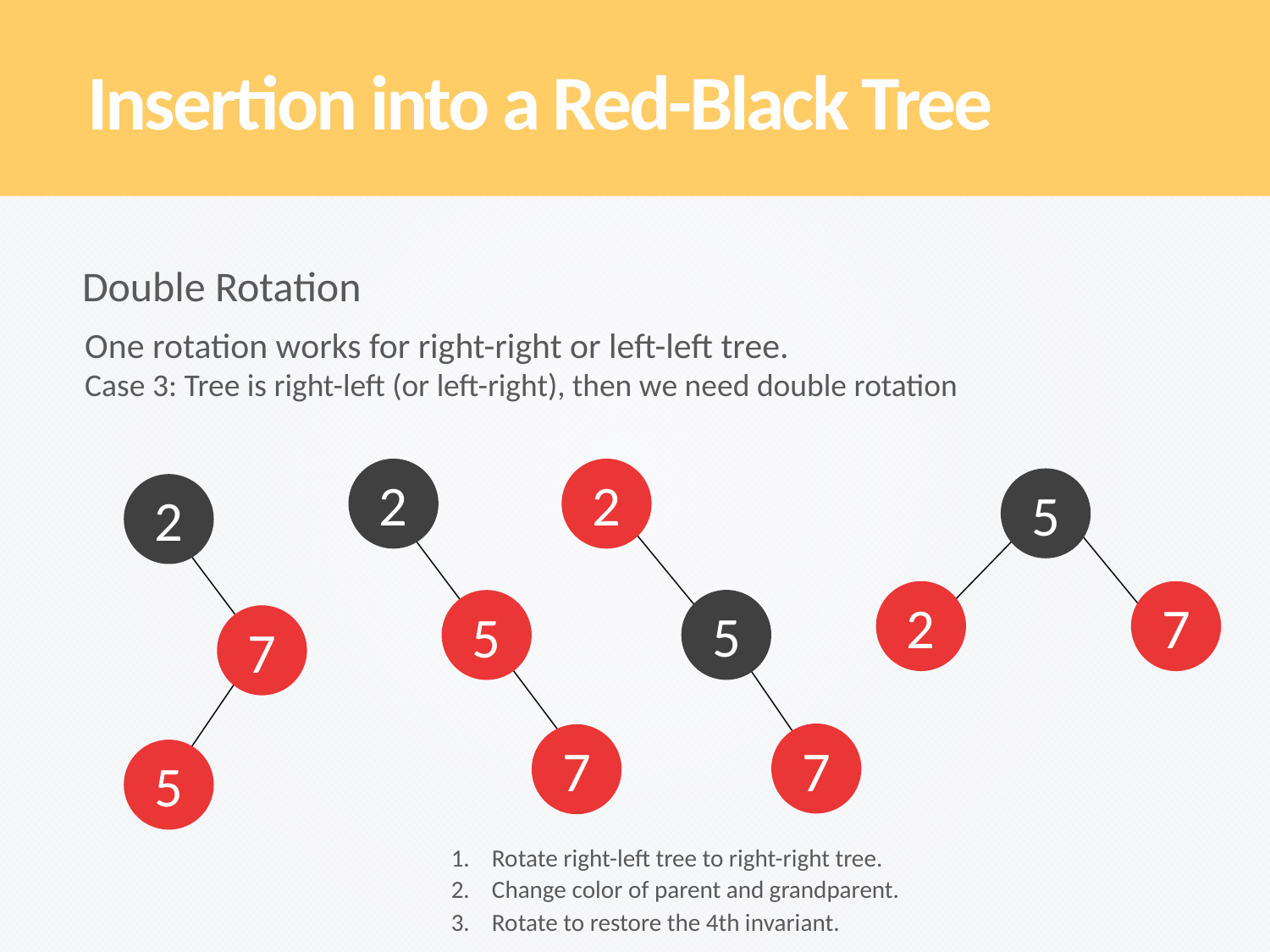

Insertion into a Red-Black Tree
Double Rotation
One rotation works for right-right or left-left tree.
Case 3: Tree is right-left (or left-right), then we need double rotation
2
2
5
2
2
7
5
5
7
7
7
5
1.    Rotate right-left tree to right-right tree.
2.    Change color of parent and grandparent.
3.    Rotate to restore the 4th invariant.